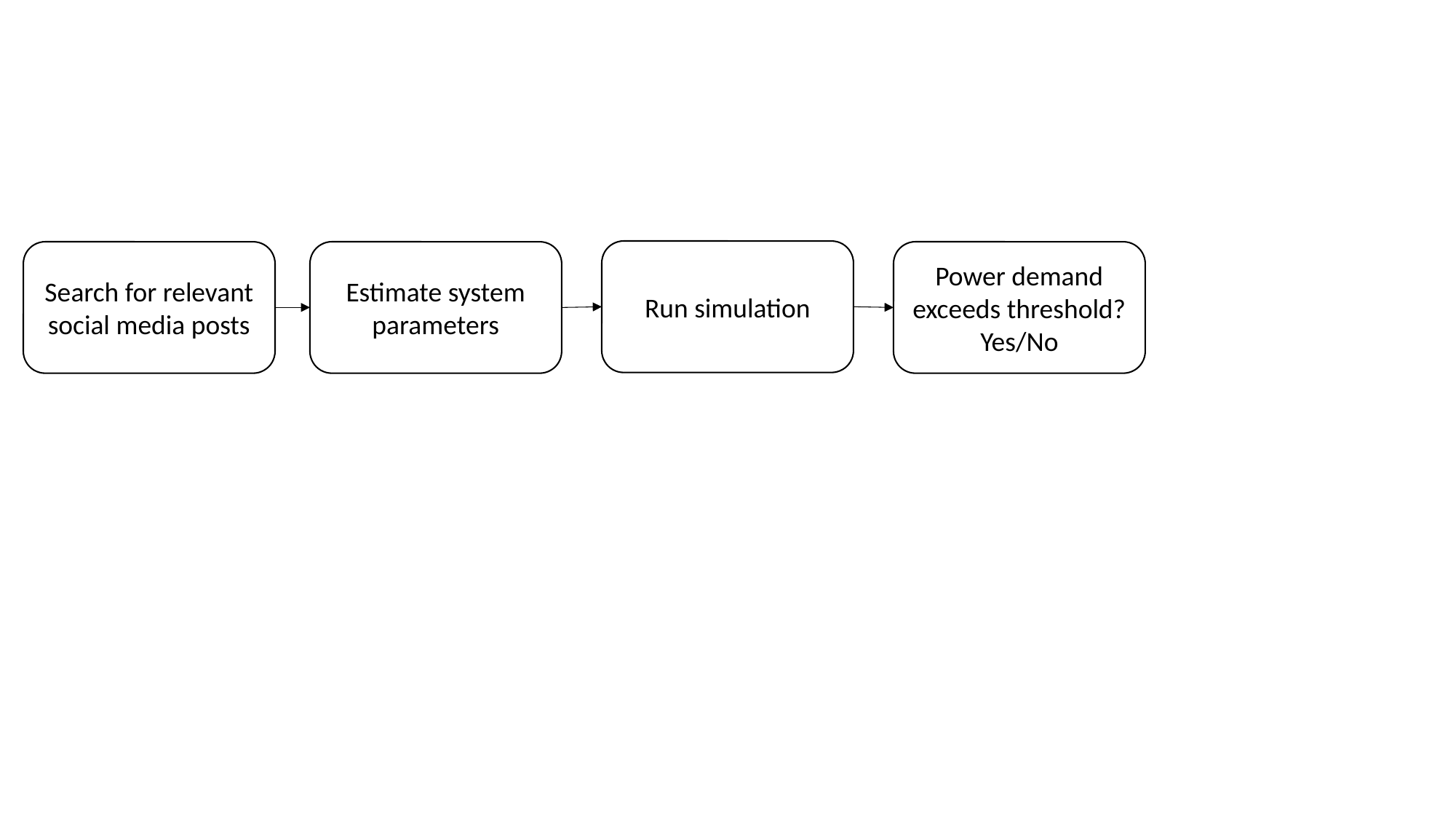

Run simulation
Search for relevant social media posts
Estimate system parameters
Power demand exceeds threshold?
Yes/No